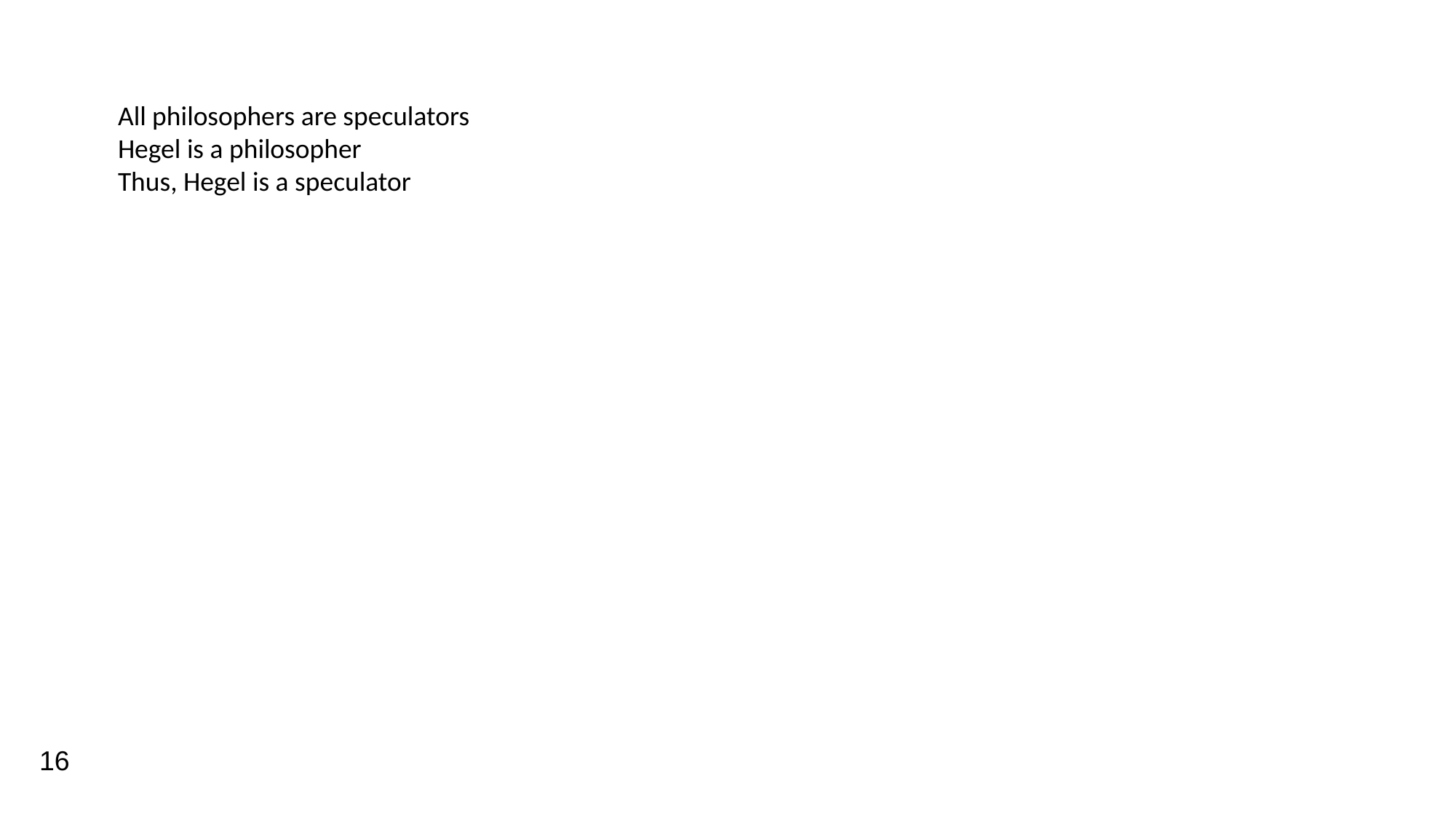

All philosophers are speculators
Hegel is a philosopher
Thus, Hegel is a speculator

16